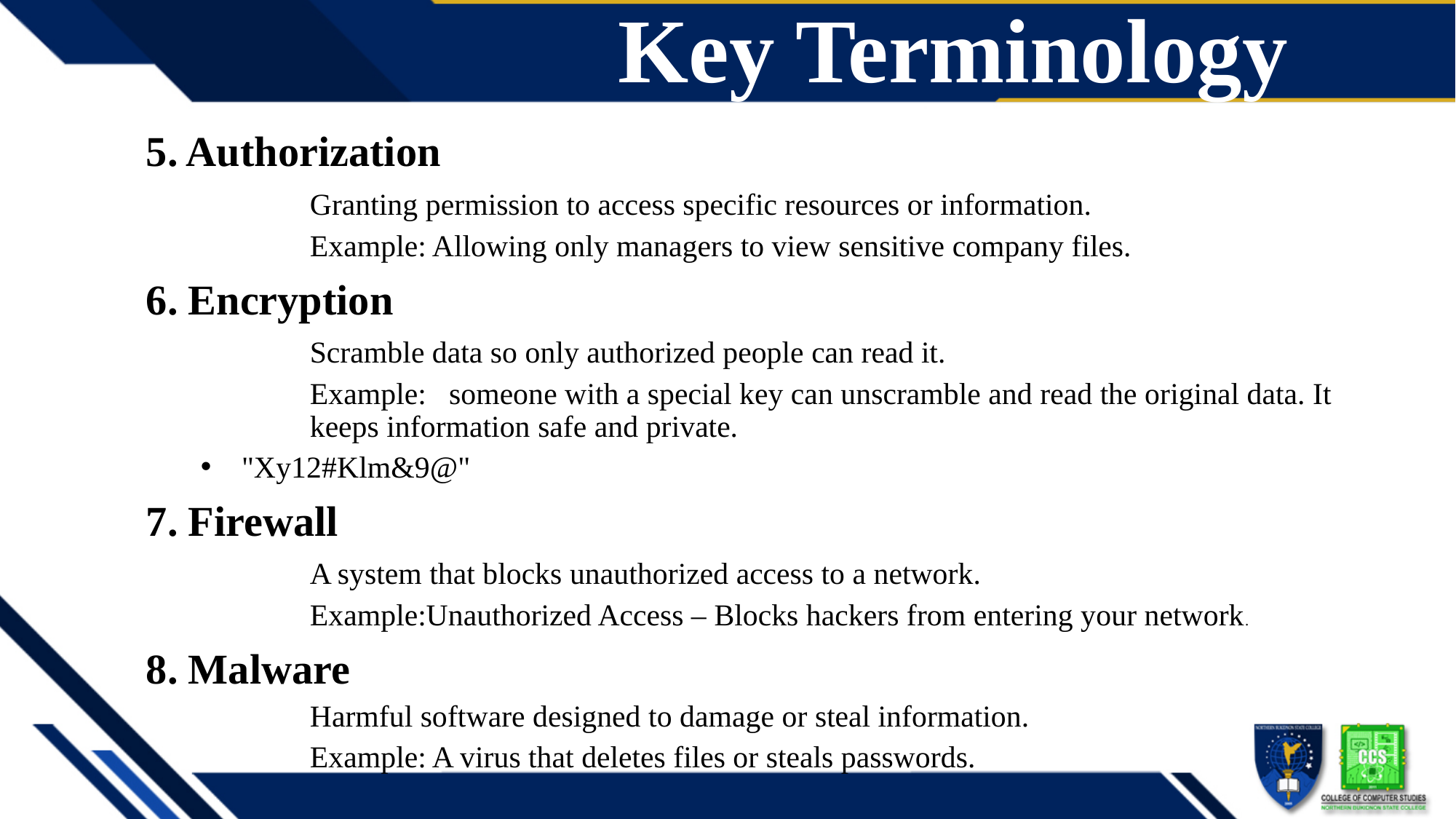

# Key Terminology
5. Authorization
	Granting permission to access specific resources or information.
	Example: Allowing only managers to view sensitive company files.
6. Encryption
	Scramble data so only authorized people can read it.
	Example:   someone with a special key can unscramble and read the original data. It   	keeps information safe and private.
"Xy12#Klm&9@"
7. Firewall
	A system that blocks unauthorized access to a network.
	Example:Unauthorized Access – Blocks hackers from entering your network.
8. Malware
	Harmful software designed to damage or steal information.
	Example: A virus that deletes files or steals passwords.